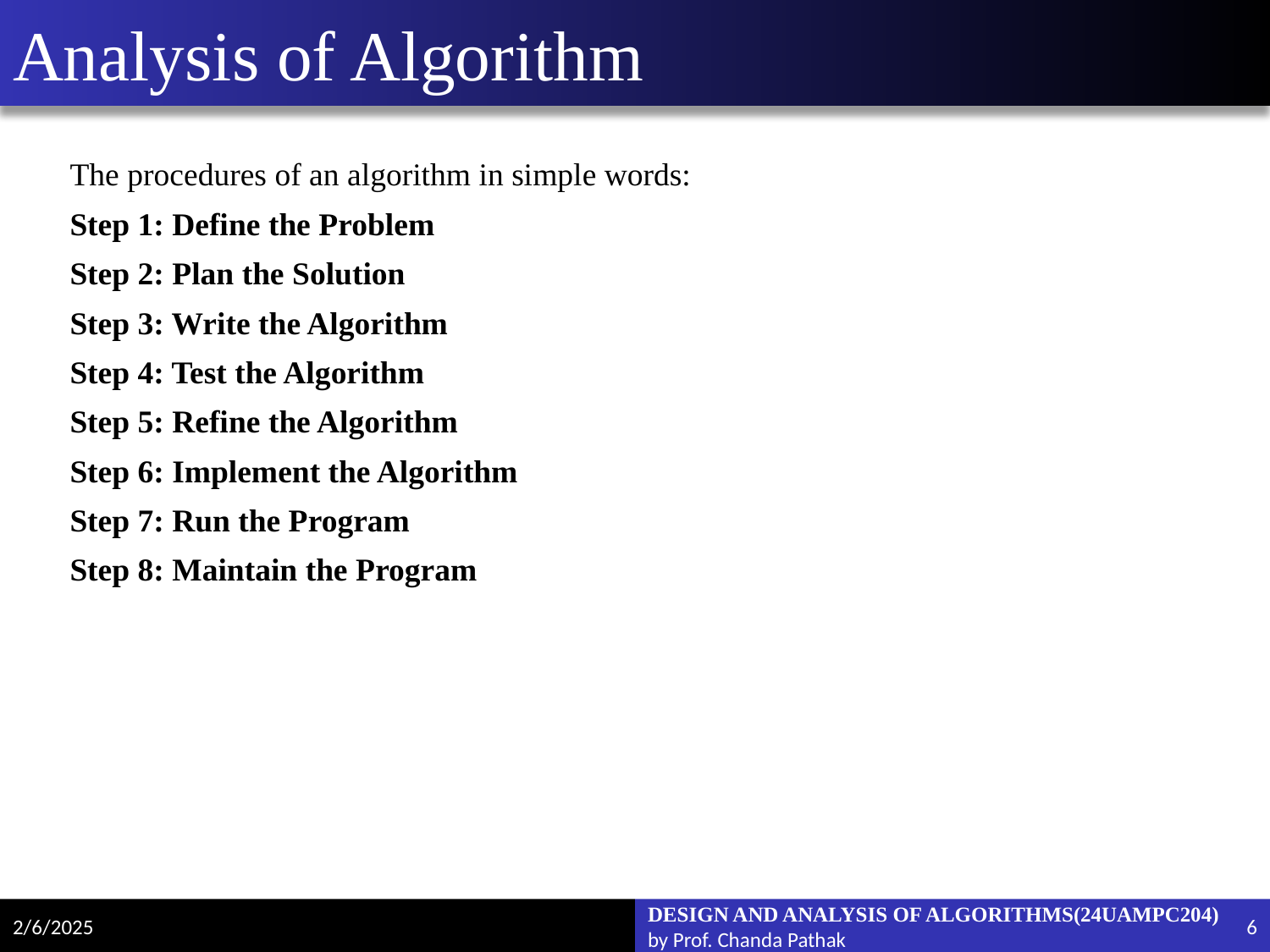

# Analysis of Algorithm
The procedures of an algorithm in simple words:
Step 1: Define the Problem
Step 2: Plan the Solution
Step 3: Write the Algorithm
Step 4: Test the Algorithm
Step 5: Refine the Algorithm
Step 6: Implement the Algorithm
Step 7: Run the Program
Step 8: Maintain the Program

2/6/2025
DESIGN AND ANALYSIS OF ALGORITHMS(24UAMPC204)
by Prof. Chanda Pathak
6